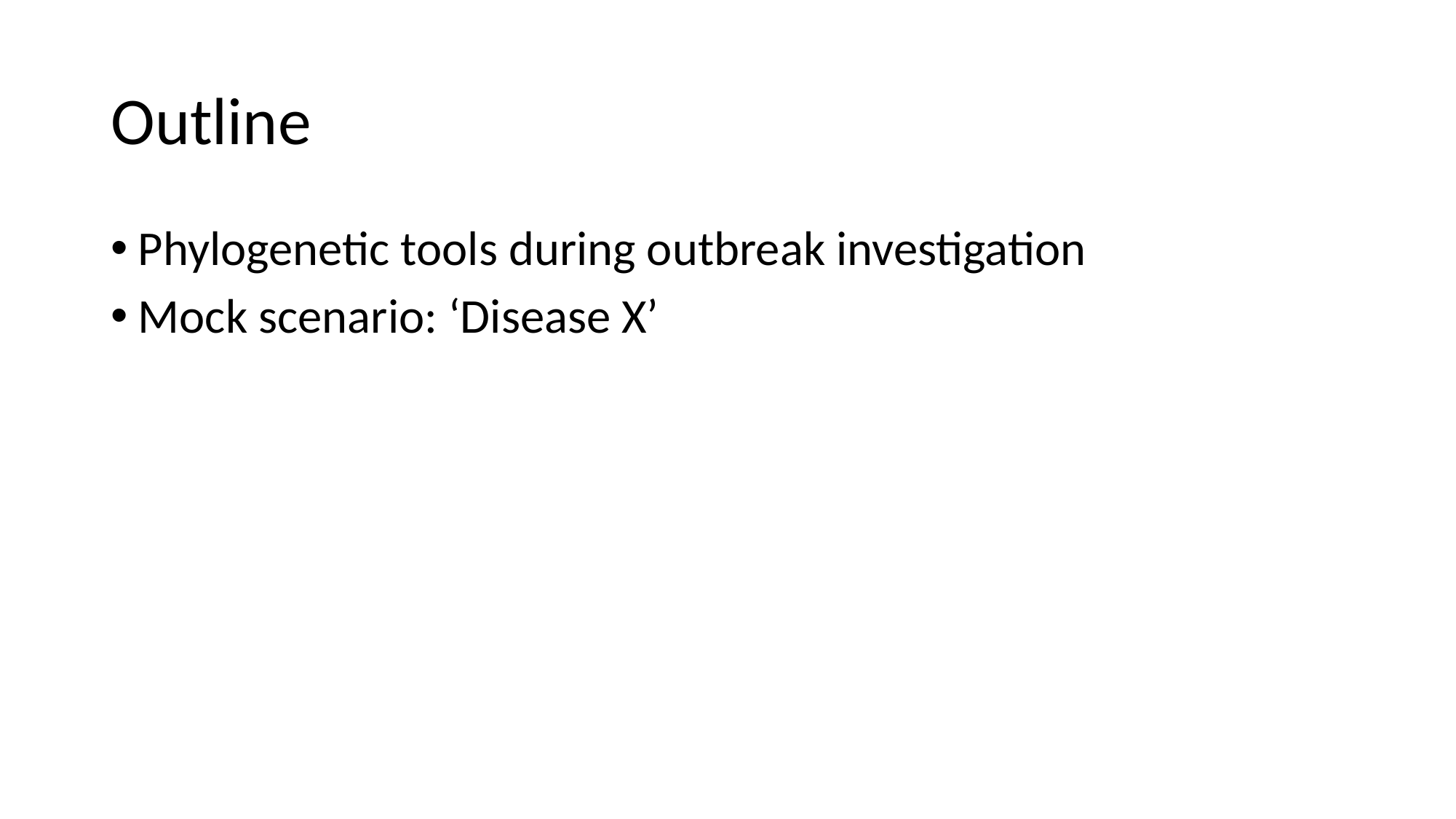

# Outline
Phylogenetic tools during outbreak investigation
Mock scenario: ‘Disease X’